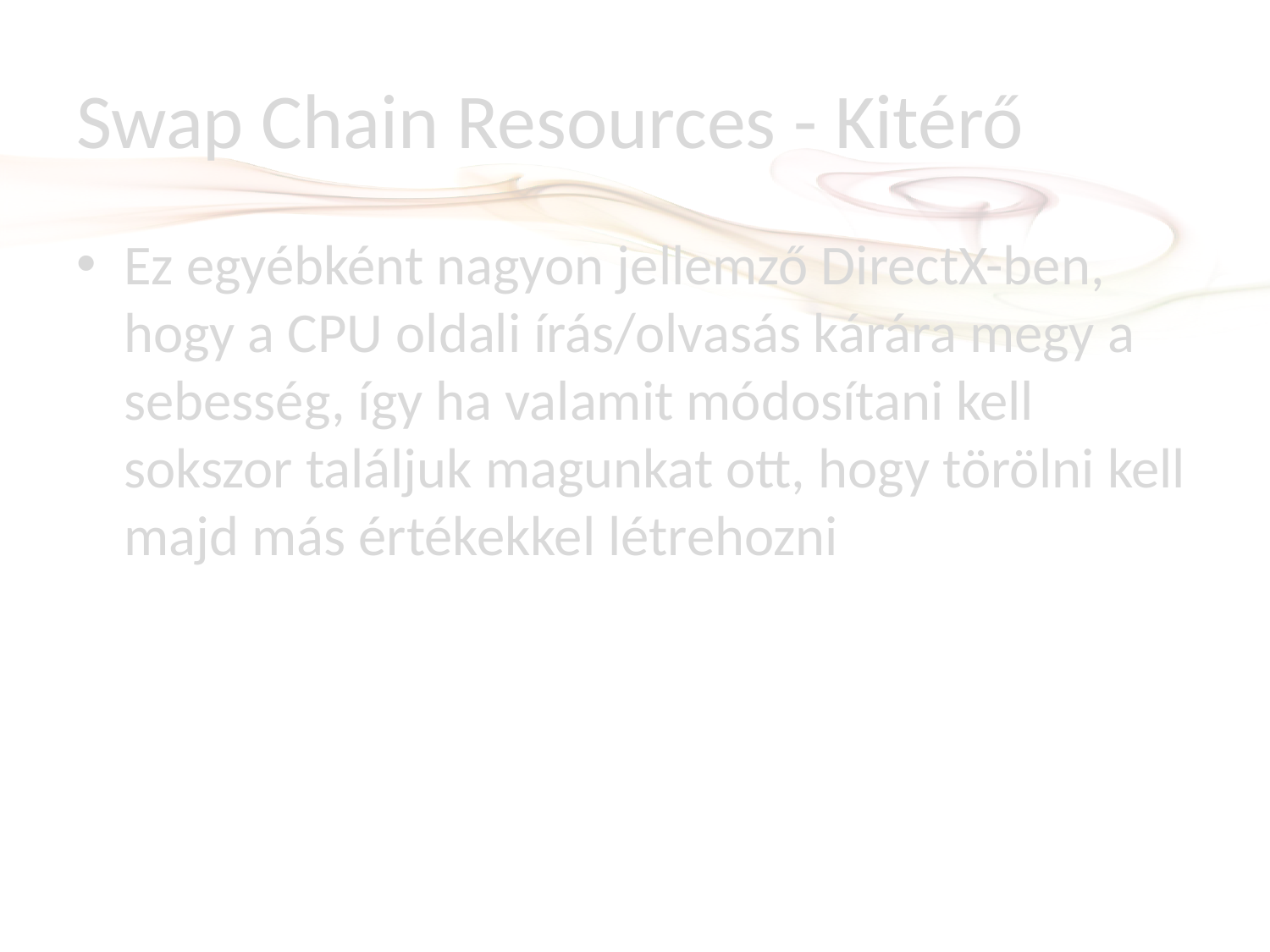

# Swap Chain Resources - Kitérő
Ez egyébként nagyon jellemző DirectX-ben, hogy a CPU oldali írás/olvasás kárára megy a sebesség, így ha valamit módosítani kell sokszor találjuk magunkat ott, hogy törölni kell majd más értékekkel létrehozni